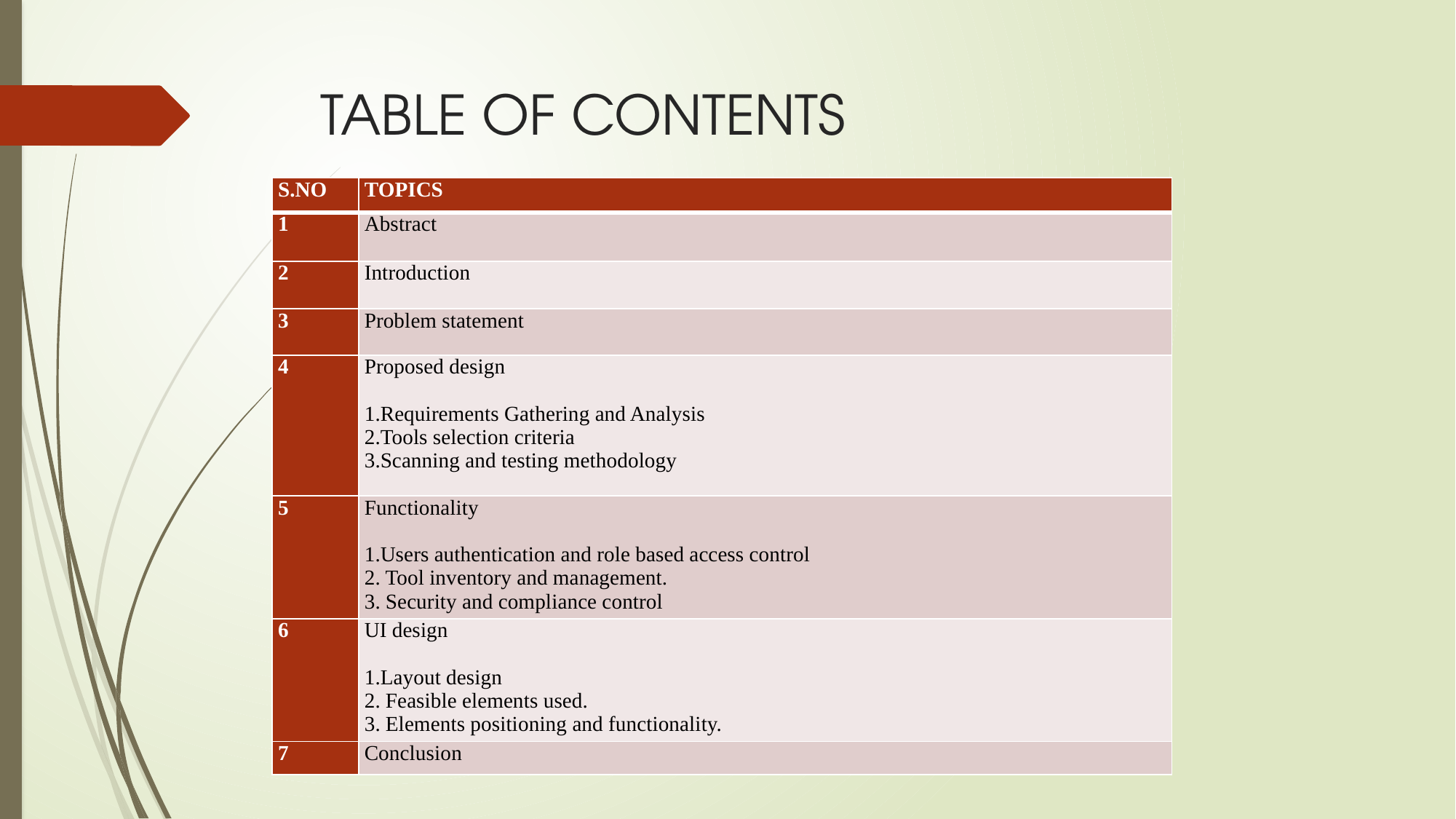

# TABLE OF CONTENTS
| S.NO | TOPICS |
| --- | --- |
| 1 | Abstract |
| 2 | Introduction |
| 3 | Problem statement |
| 4 | Proposed design   1.Requirements Gathering and Analysis 2.Tools selection criteria 3.Scanning and testing methodology |
| 5 | Functionality   1.Users authentication and role based access control 2. Tool inventory and management. 3. Security and compliance control |
| 6 | UI design   1.Layout design 2. Feasible elements used. 3. Elements positioning and functionality. |
| 7 | Conclusion |